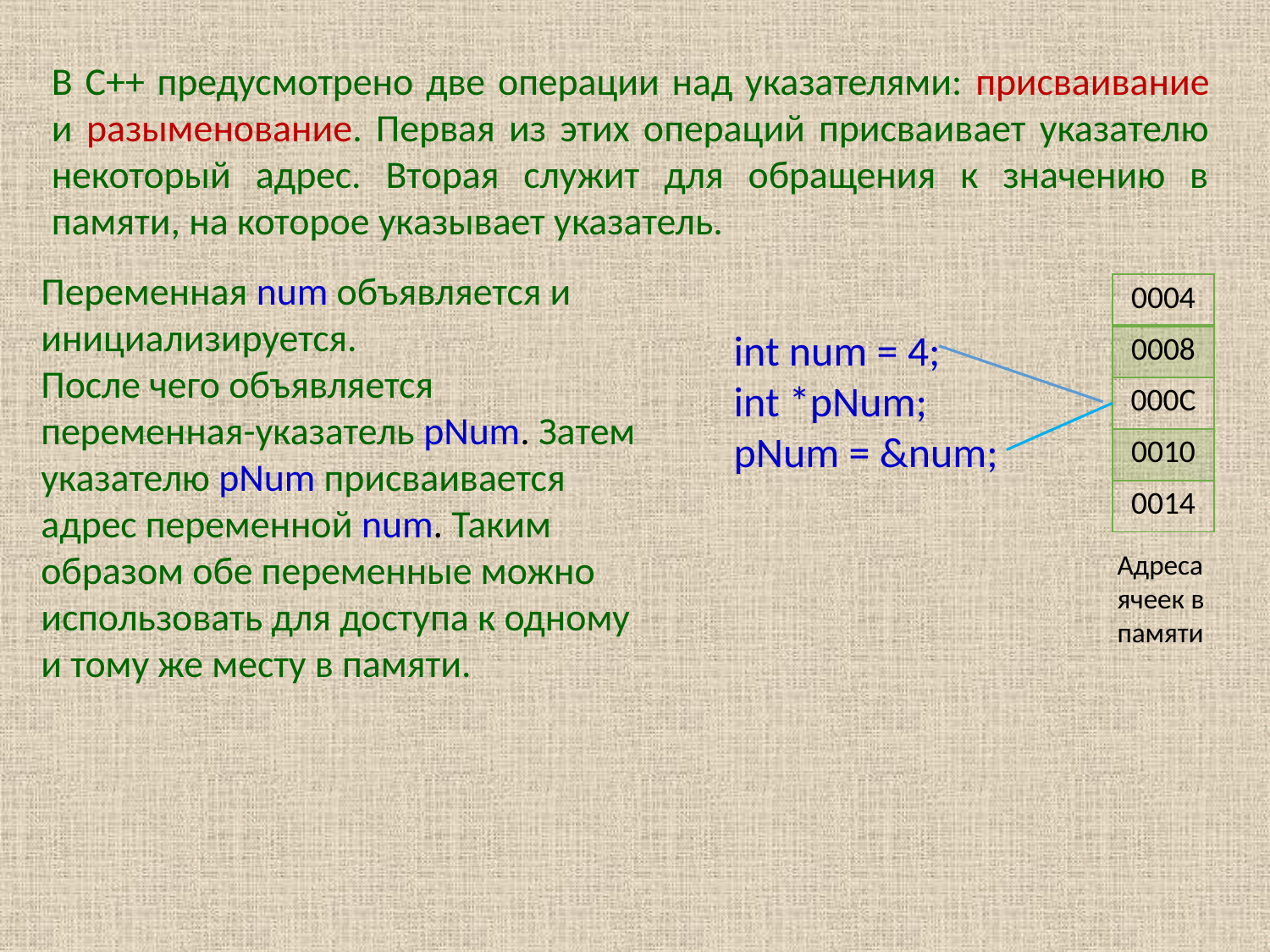

В C++ предусмотрено две операции над указателями: присваивание и разыменование. Первая из этих операций присваивает указателю некоторый адрес. Вторая служит для обращения к значению в памяти, на которое указывает указатель.
Переменная num объявляется и инициализируется.
После чего объявляется переменная-указатель pNum. Затем указателю pNum присваивается адрес переменной num. Таким образом обе переменные можно использовать для доступа к одному и тому же месту в памяти.
| 0004 |
| --- |
| 0008 |
| 000C |
| 0010 |
| 0014 |
int num = 4;
int *pNum;
pNum = &num;
Адреса ячеек в памяти